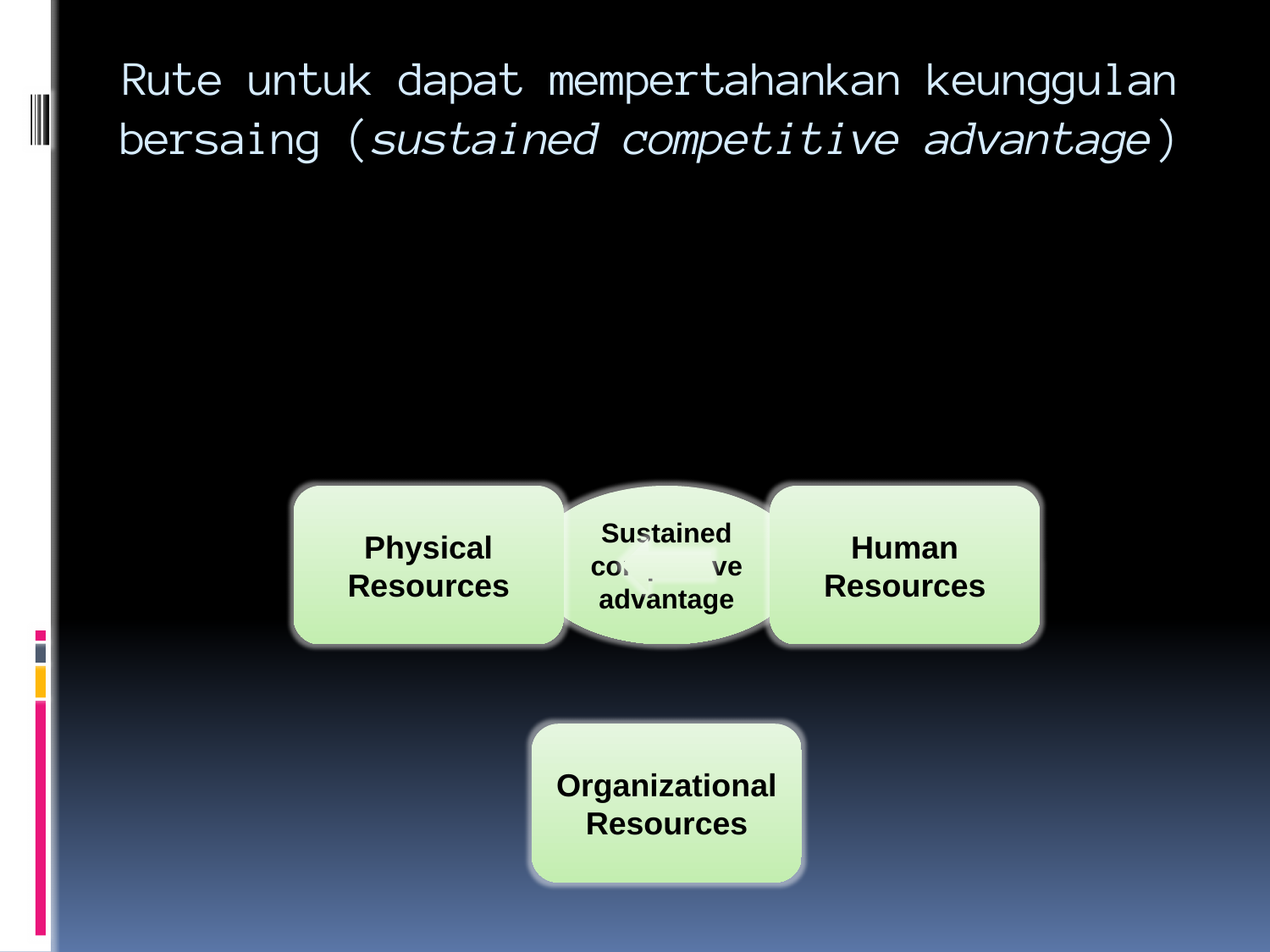

# Rute untuk dapat mempertahankan keunggulan bersaing (sustained competitive advantage)
Sustained competitive advantage
Human Resources
Organizational Resources
Physical Resources